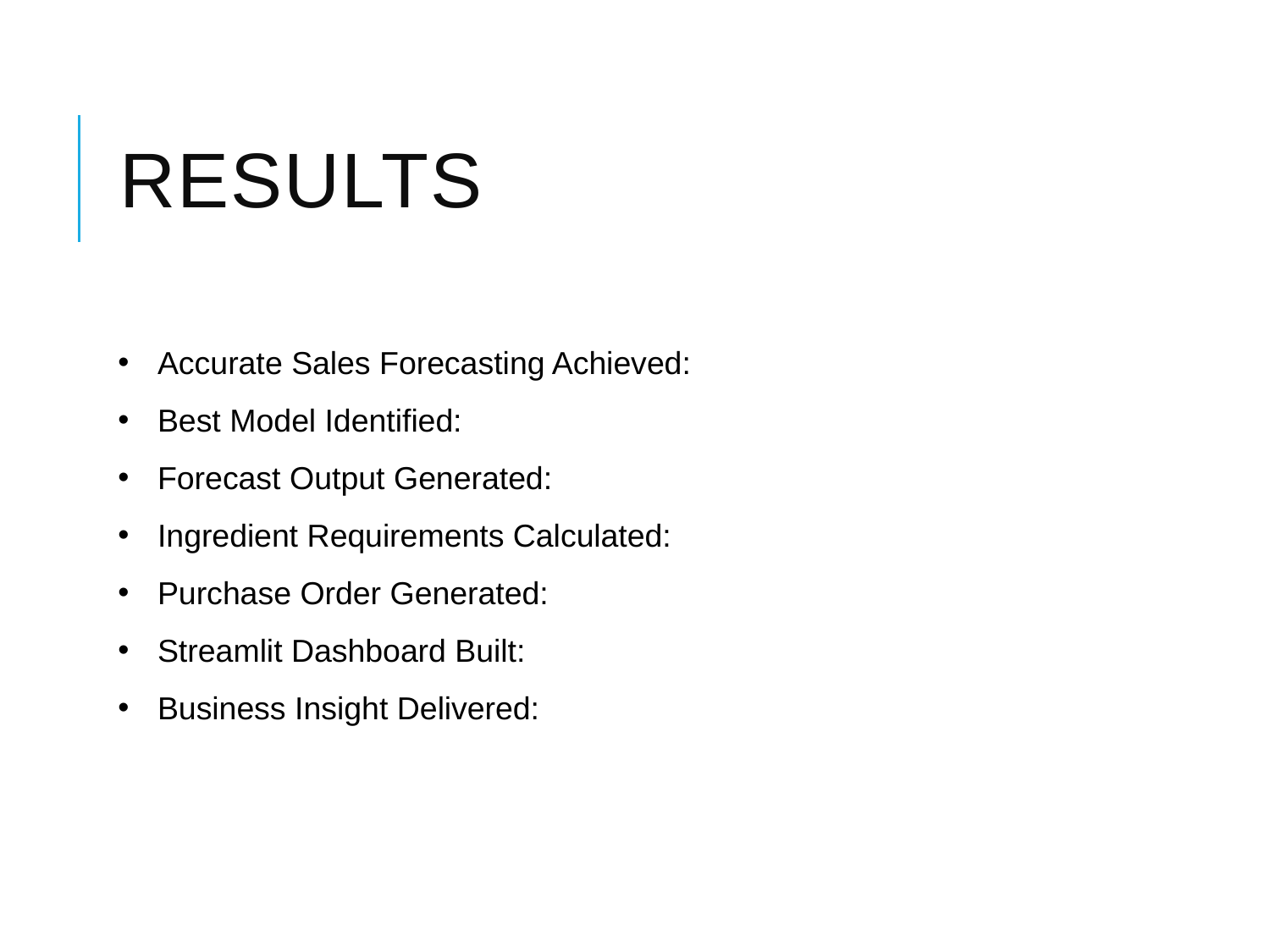

# Results
Accurate Sales Forecasting Achieved:
Best Model Identified:
Forecast Output Generated:
Ingredient Requirements Calculated:
Purchase Order Generated:
Streamlit Dashboard Built:
Business Insight Delivered: